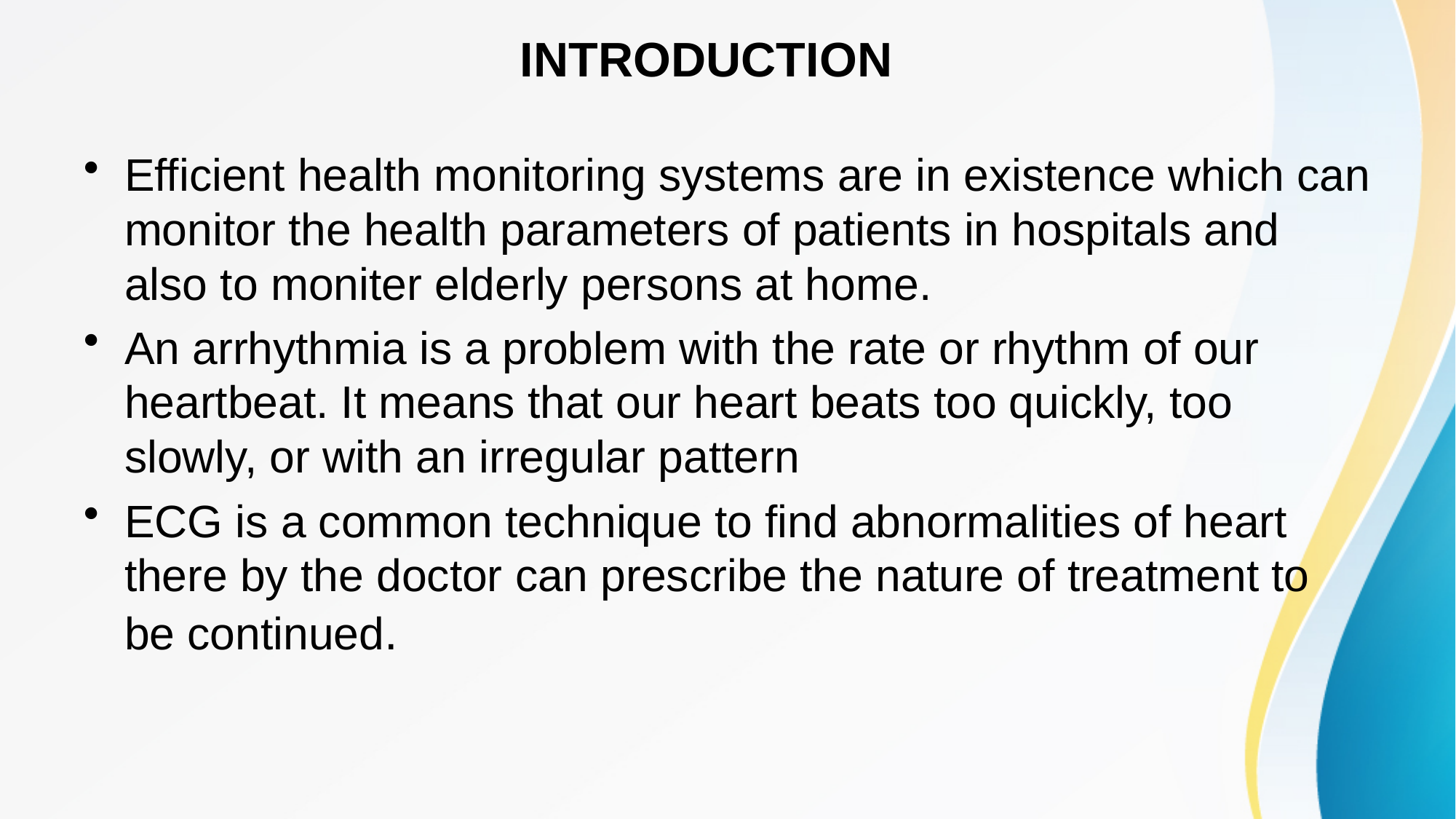

# INTRODUCTION
Efficient health monitoring systems are in existence which can monitor the health parameters of patients in hospitals and also to moniter elderly persons at home.
An arrhythmia is a problem with the rate or rhythm of our heartbeat. It means that our heart beats too quickly, too slowly, or with an irregular pattern
ECG is a common technique to find abnormalities of heart there by the doctor can prescribe the nature of treatment to be continued.